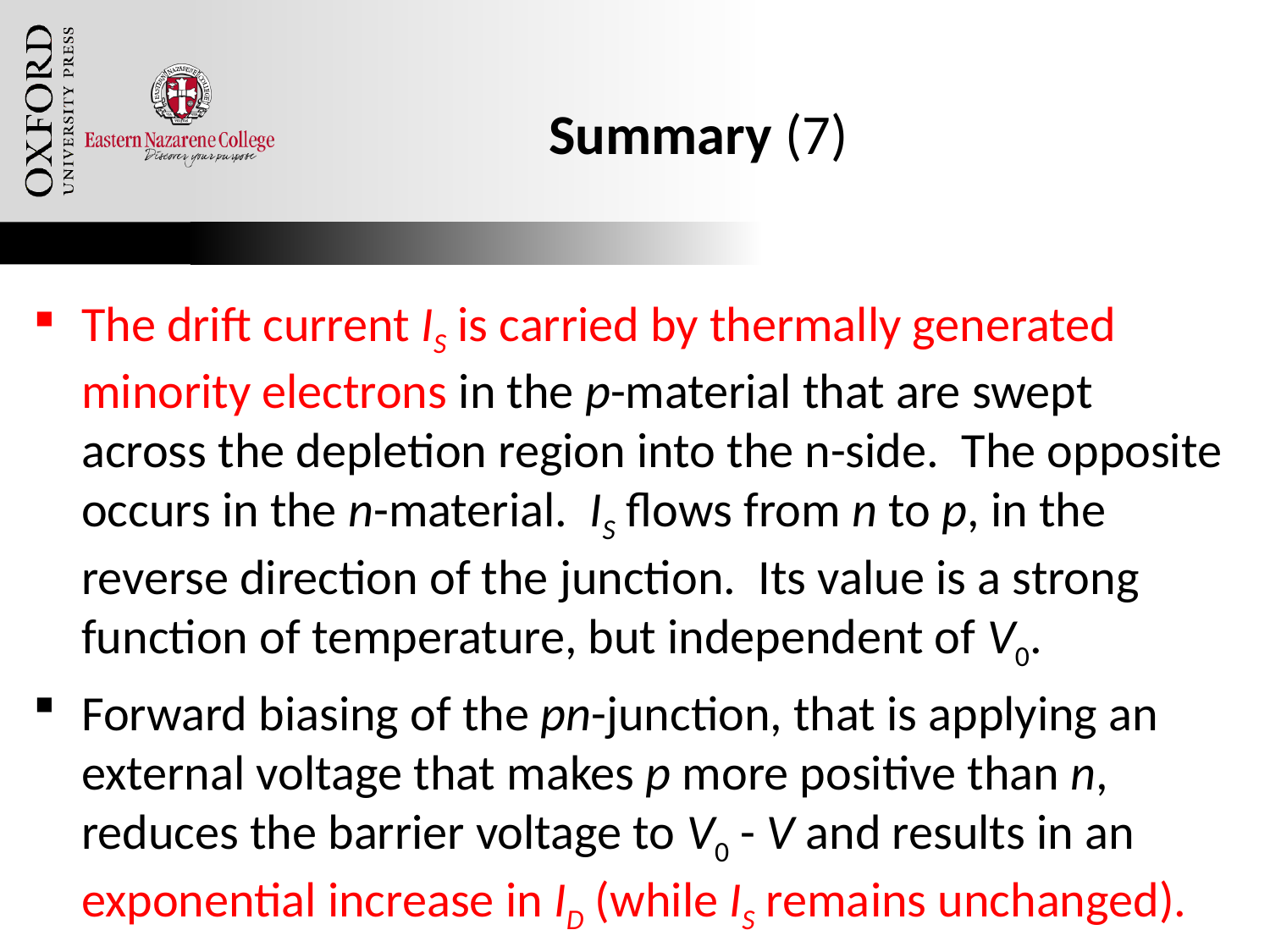

# Summary (7)
The drift current IS is carried by thermally generated minority electrons in the p-material that are swept across the depletion region into the n-side.  The opposite occurs in the n-material.  IS flows from n to p, in the reverse direction of the junction.  Its value is a strong function of temperature, but independent of V0.
Forward biasing of the pn-junction, that is applying an external voltage that makes p more positive than n, reduces the barrier voltage to V0 - V and results in an exponential increase in ID (while IS remains unchanged).

Oxford University Publishing
Microelectronic Circuits by Adel S. Sedra and Kenneth C. Smith (0195323033)
110